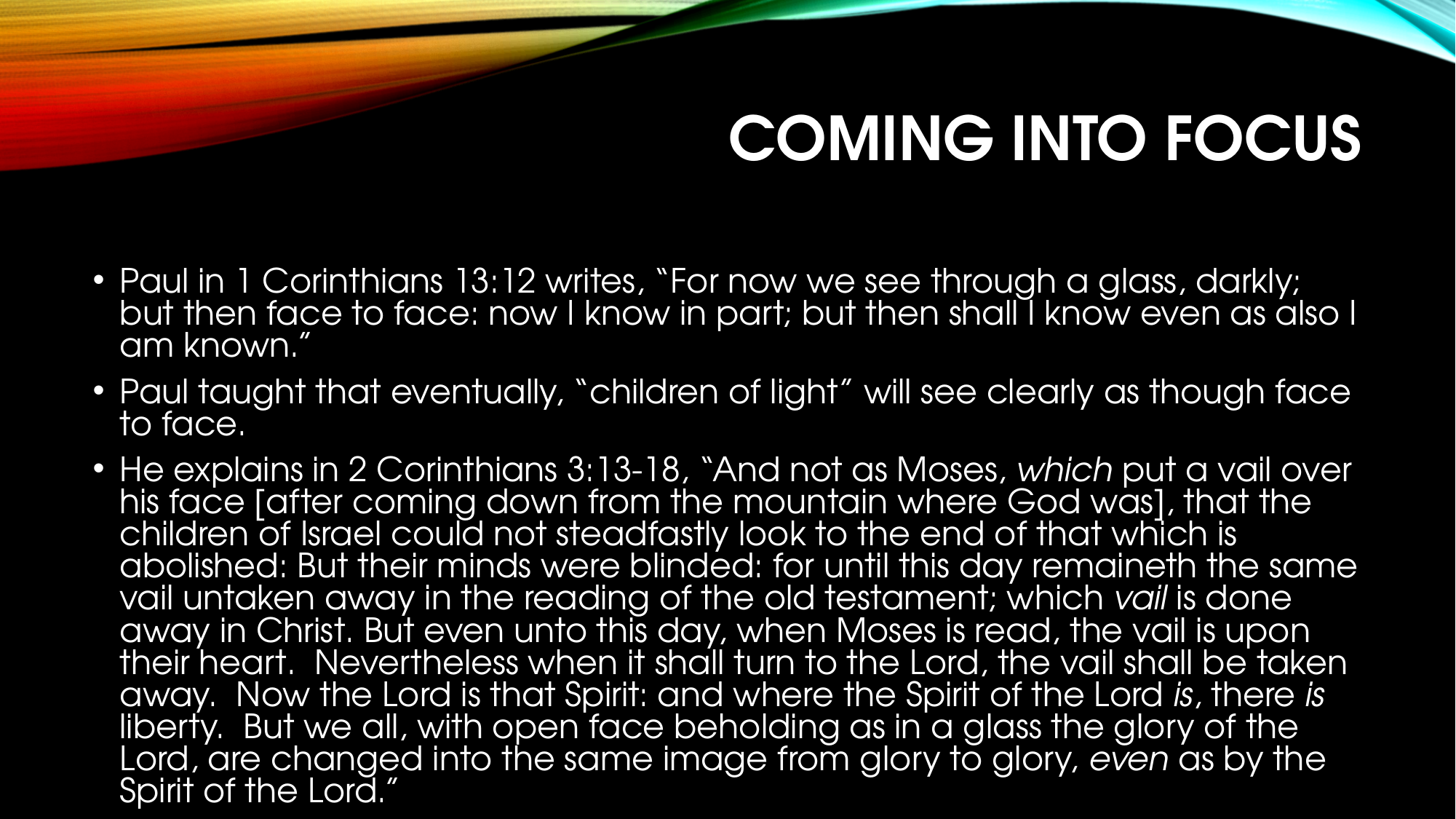

# COMING INTO FOCUS
Paul in 1 Corinthians 13:12 writes, “For now we see through a glass, darkly; but then face to face: now I know in part; but then shall I know even as also I am known.”
Paul taught that eventually, “children of light” will see clearly as though face to face.
He explains in 2 Corinthians 3:13-18, “And not as Moses, which put a vail over his face [after coming down from the mountain where God was], that the children of Israel could not steadfastly look to the end of that which is abolished: But their minds were blinded: for until this day remaineth the same vail untaken away in the reading of the old testament; which vail is done away in Christ. But even unto this day, when Moses is read, the vail is upon their heart.  Nevertheless when it shall turn to the Lord, the vail shall be taken away.  Now the Lord is that Spirit: and where the Spirit of the Lord is, there is liberty.  But we all, with open face beholding as in a glass the glory of the Lord, are changed into the same image from glory to glory, even as by the Spirit of the Lord.”